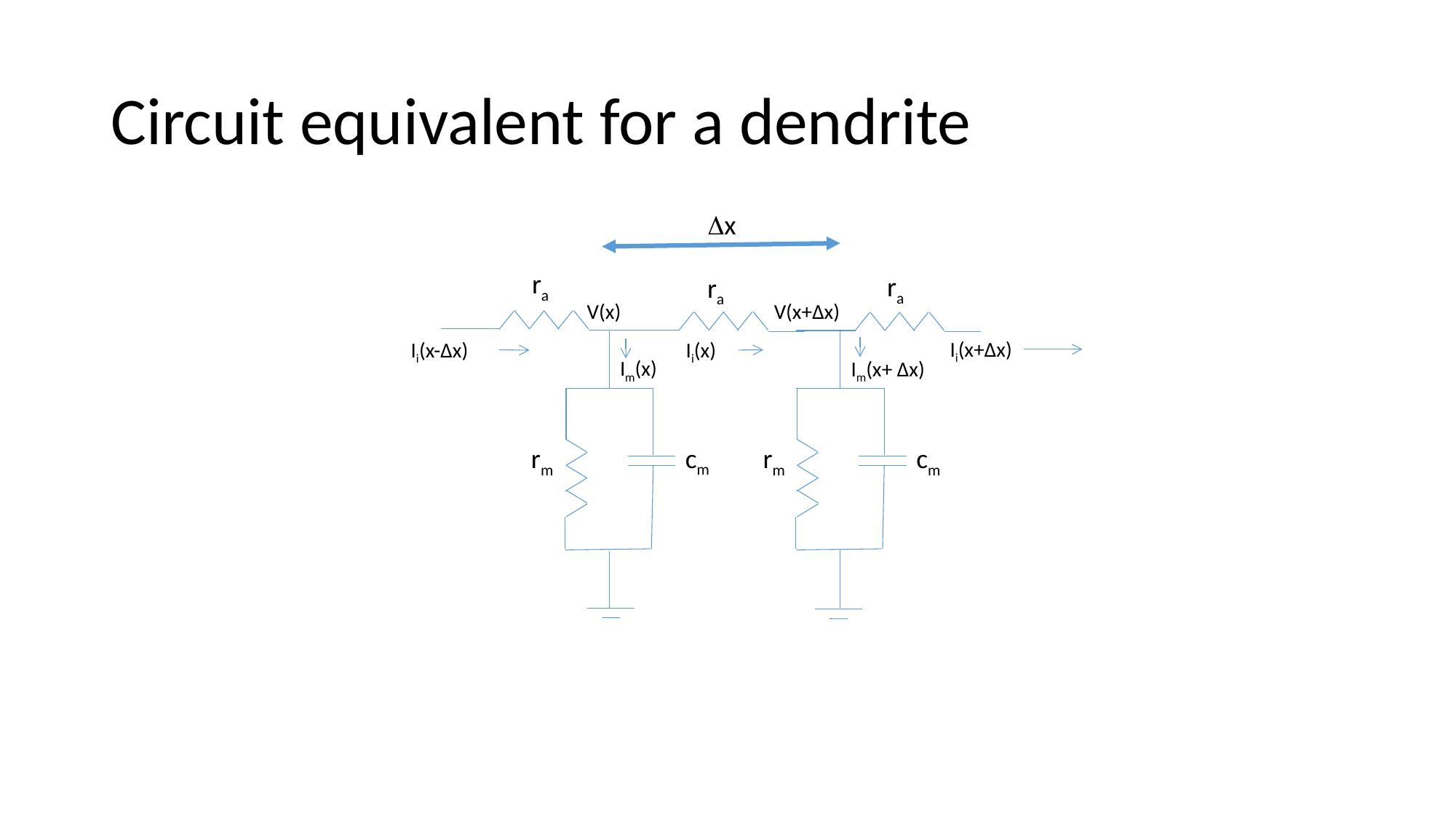

# Circuit equivalent for a dendrite
Δx
ra
ra
ra
V(x)
V(x+Δx)
Ii(x+Δx)
Ii(x-Δx)
Ii(x)
Im(x)
Im(x+ Δx)
cm
rm
rm
cm